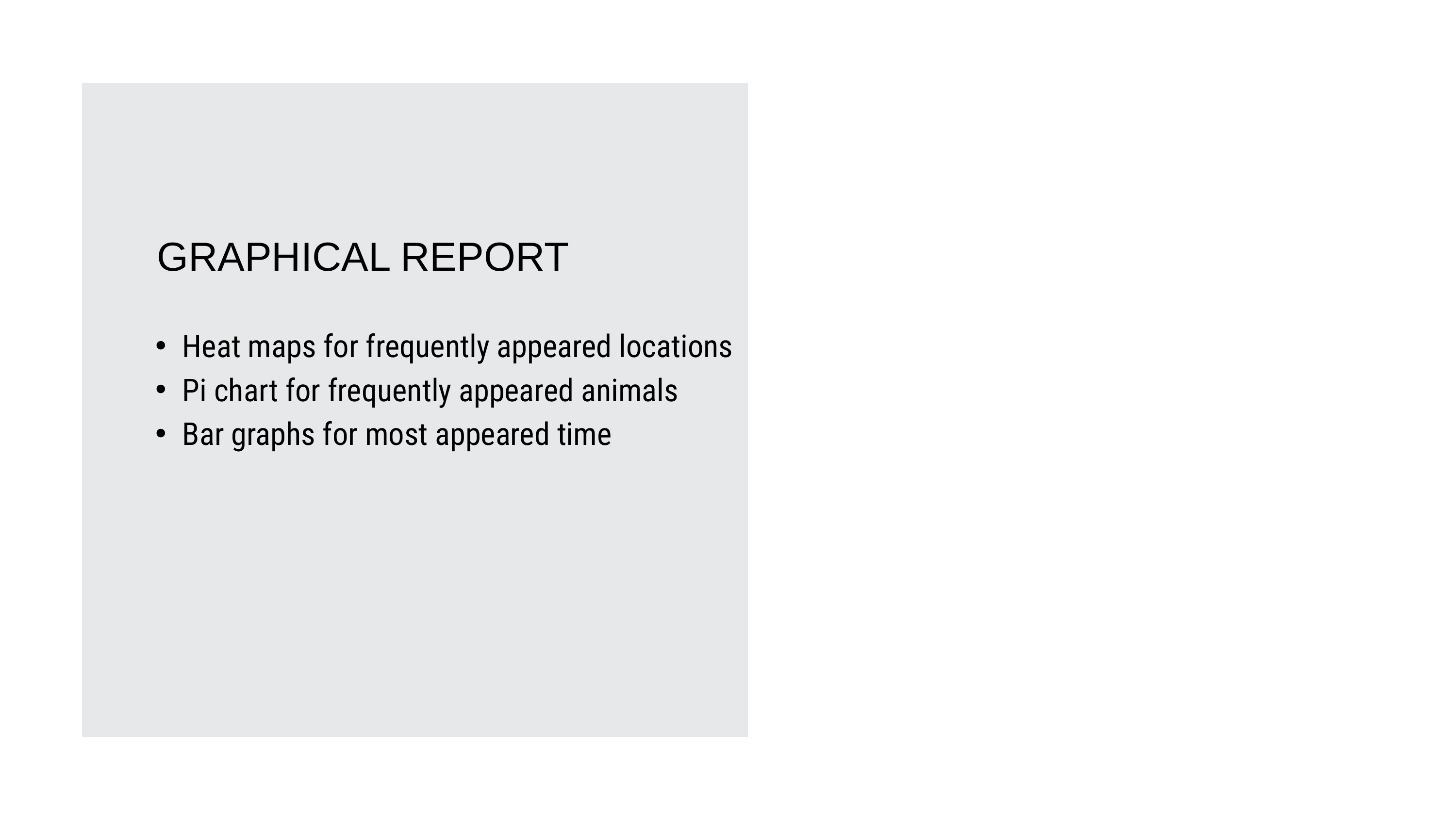

GRAPHICAL REPORT
Heat maps for frequently appeared locations
Pi chart for frequently appeared animals
Bar graphs for most appeared time